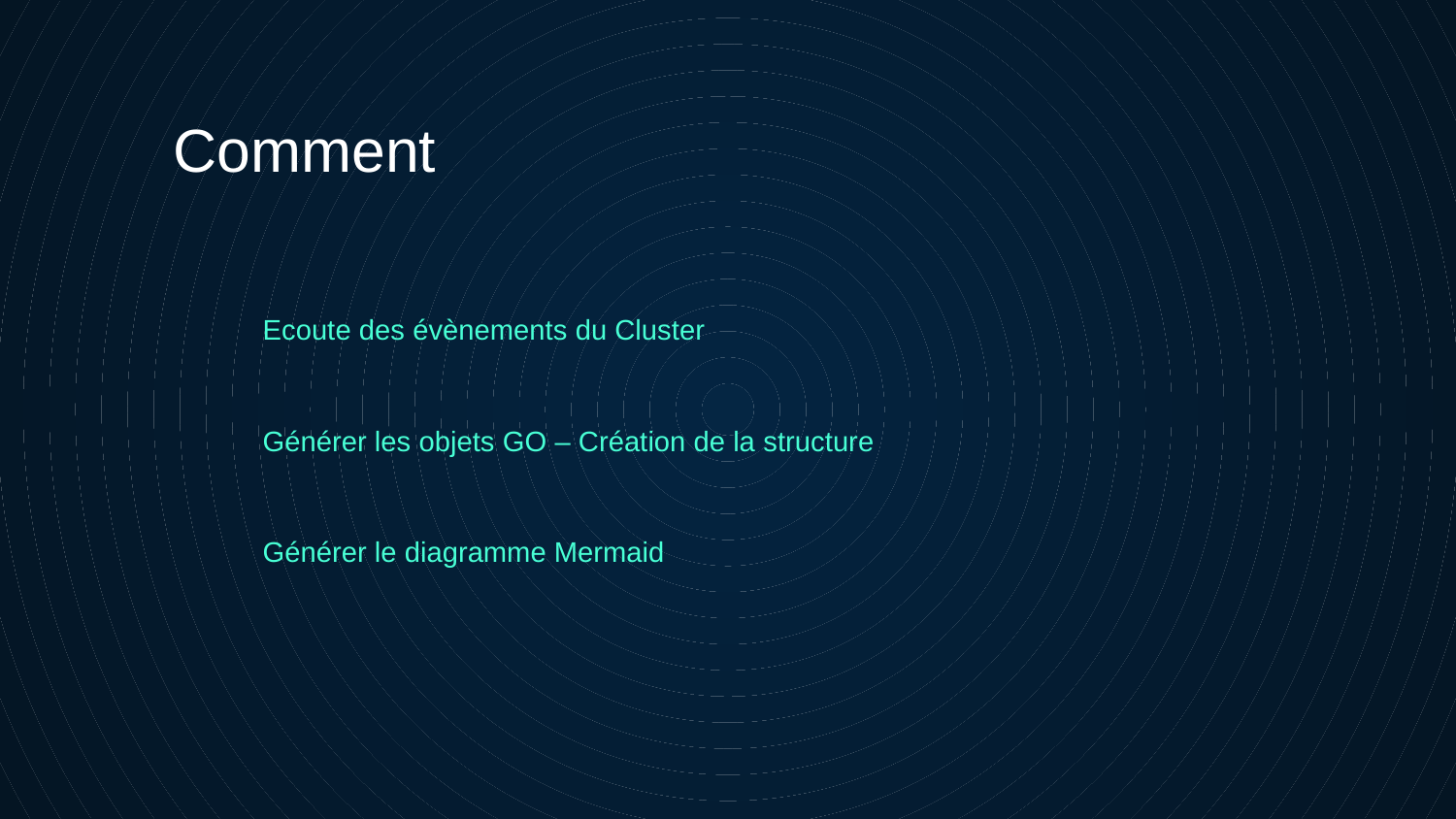

Comment
# Ecoute des évènements du Cluster
Générer les objets GO – Création de la structure
Générer le diagramme Mermaid